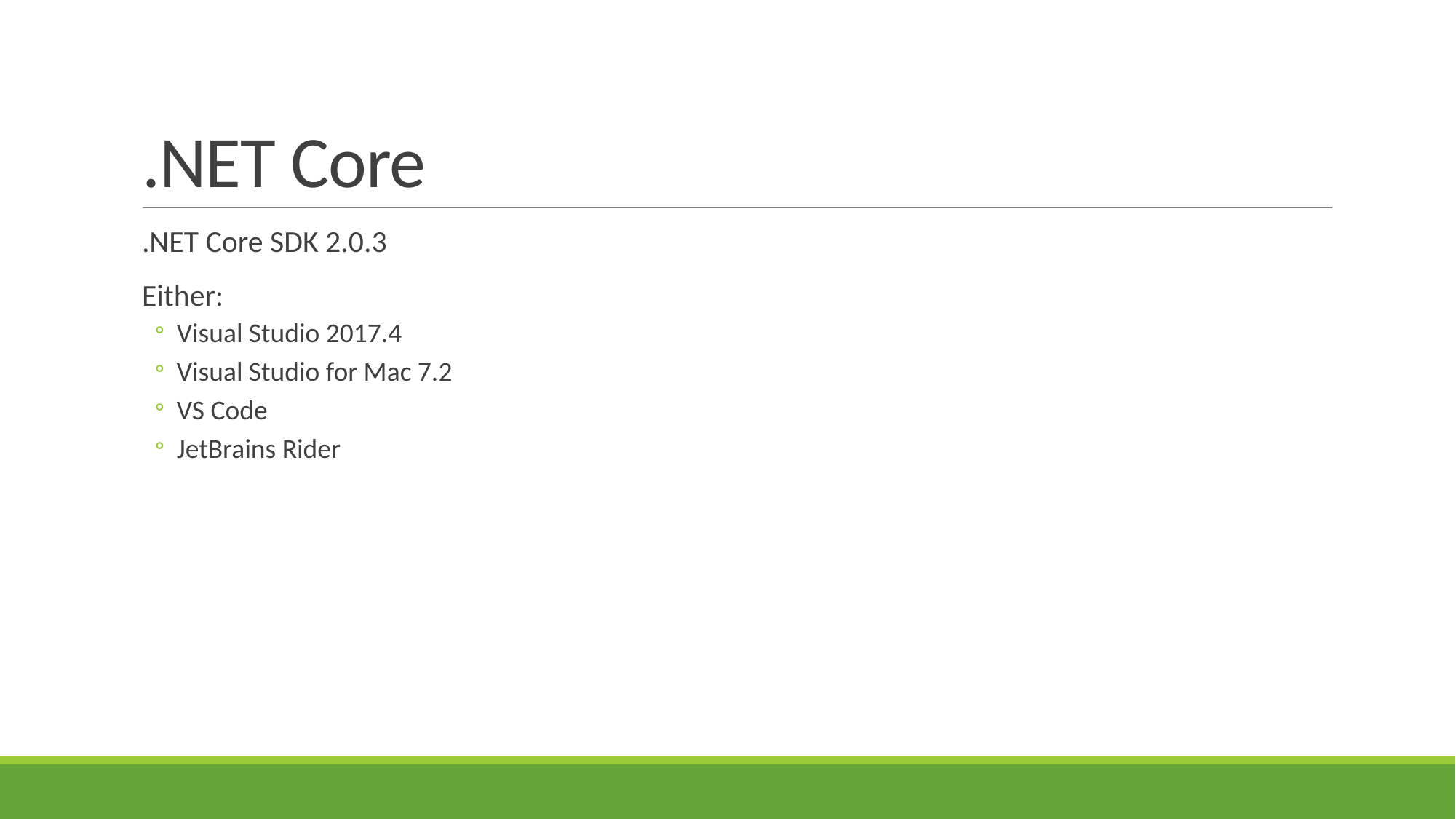

# .NET Core
.NET Core SDK 2.0.3
Either:
Visual Studio 2017.4
Visual Studio for Mac 7.2
VS Code
JetBrains Rider